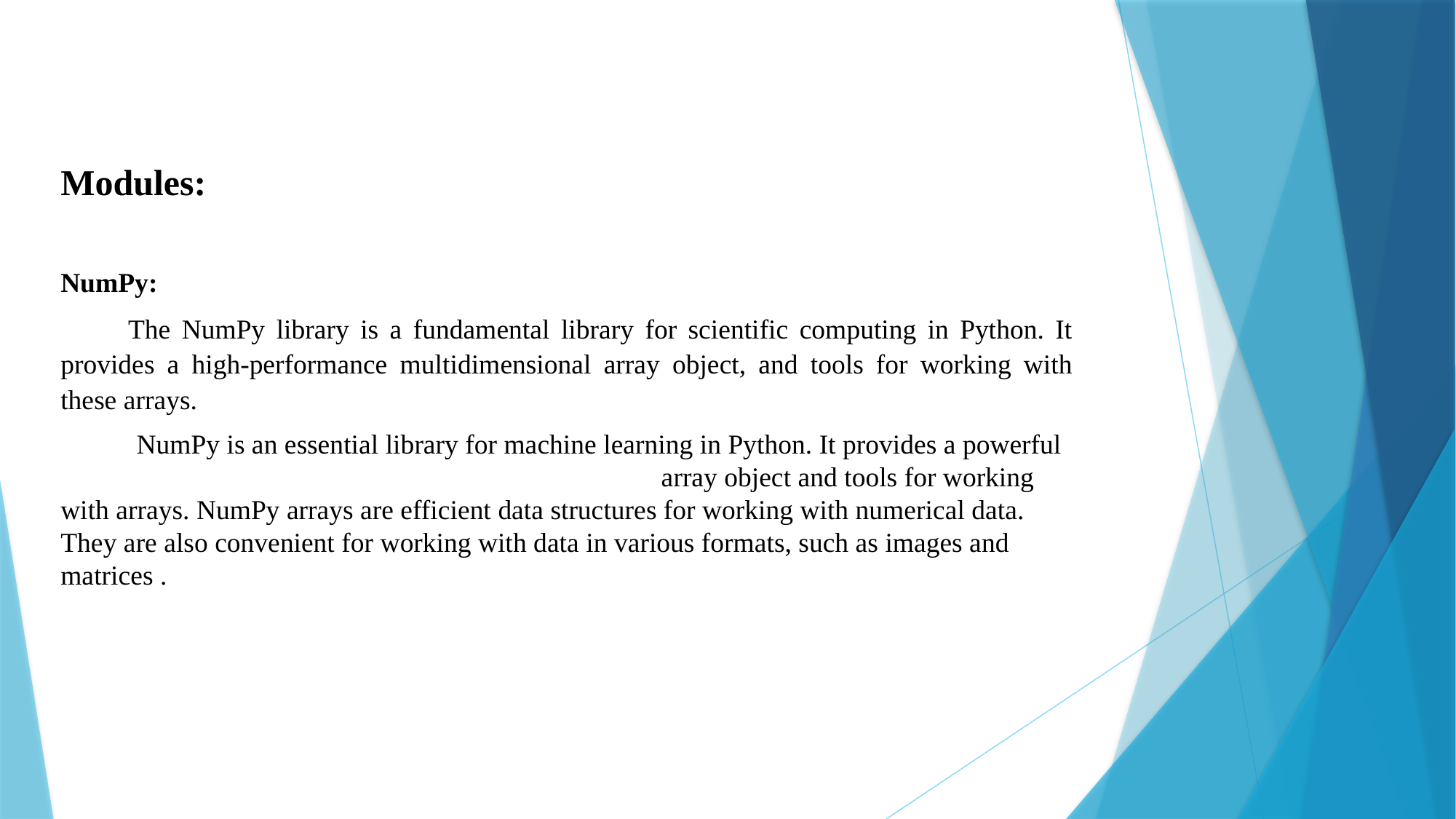

Modules:

NumPy:
      The NumPy library is a fundamental library for scientific computing in Python. It provides a high-performance multidimensional array object, and tools for working with these arrays.
           NumPy is an essential library for machine learning in Python. It provides a powerful                                                                                         array object and tools for working with arrays. NumPy arrays are efficient data structures for working with numerical data. They are also convenient for working with data in various formats, such as images and matrices .